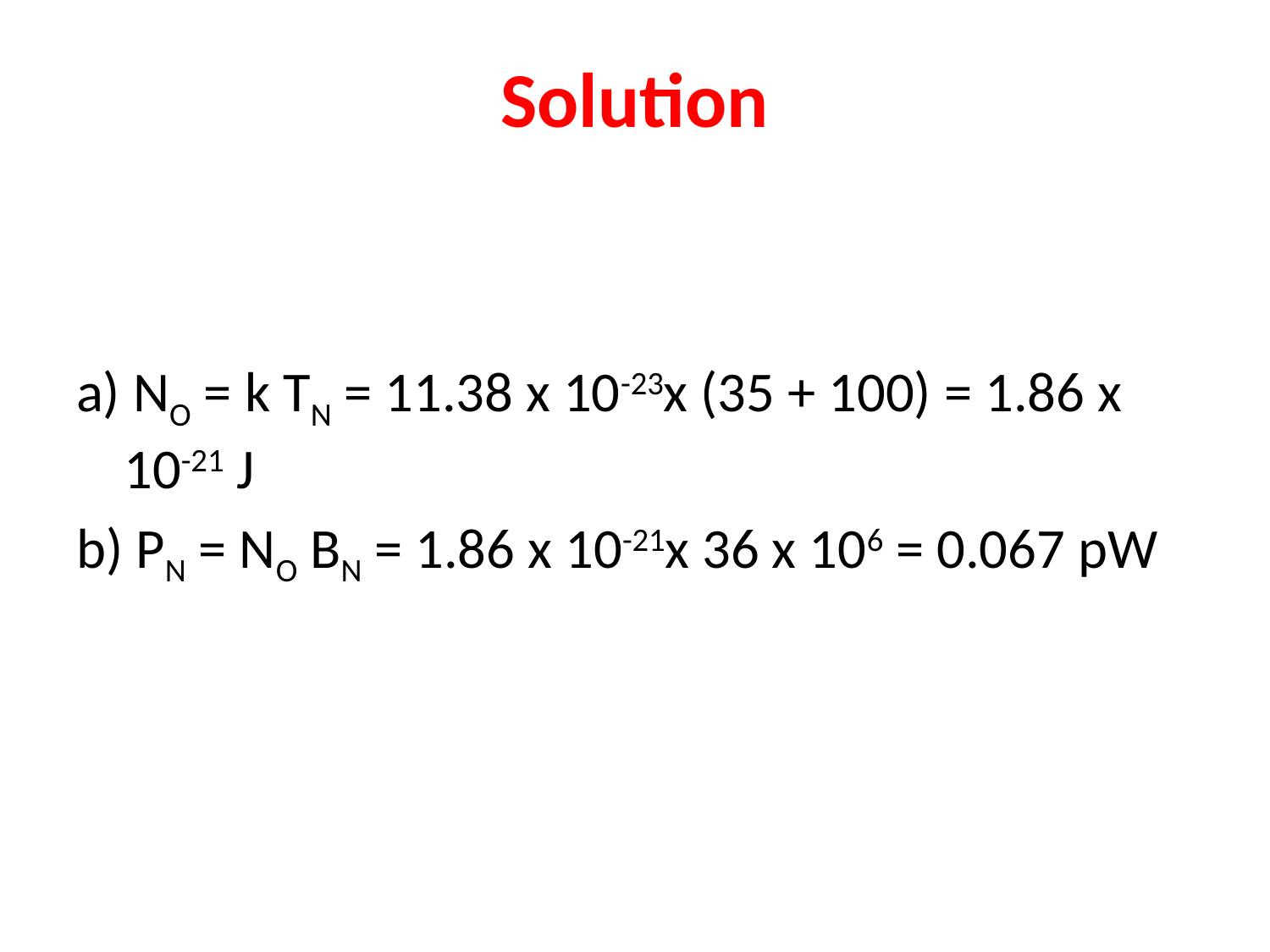

# Solution
a) NO = k TN = 11.38 x 10-23x (35 + 100) = 1.86 x 10-21 J
b) PN = NO BN = 1.86 x 10-21x 36 x 106 = 0.067 pW